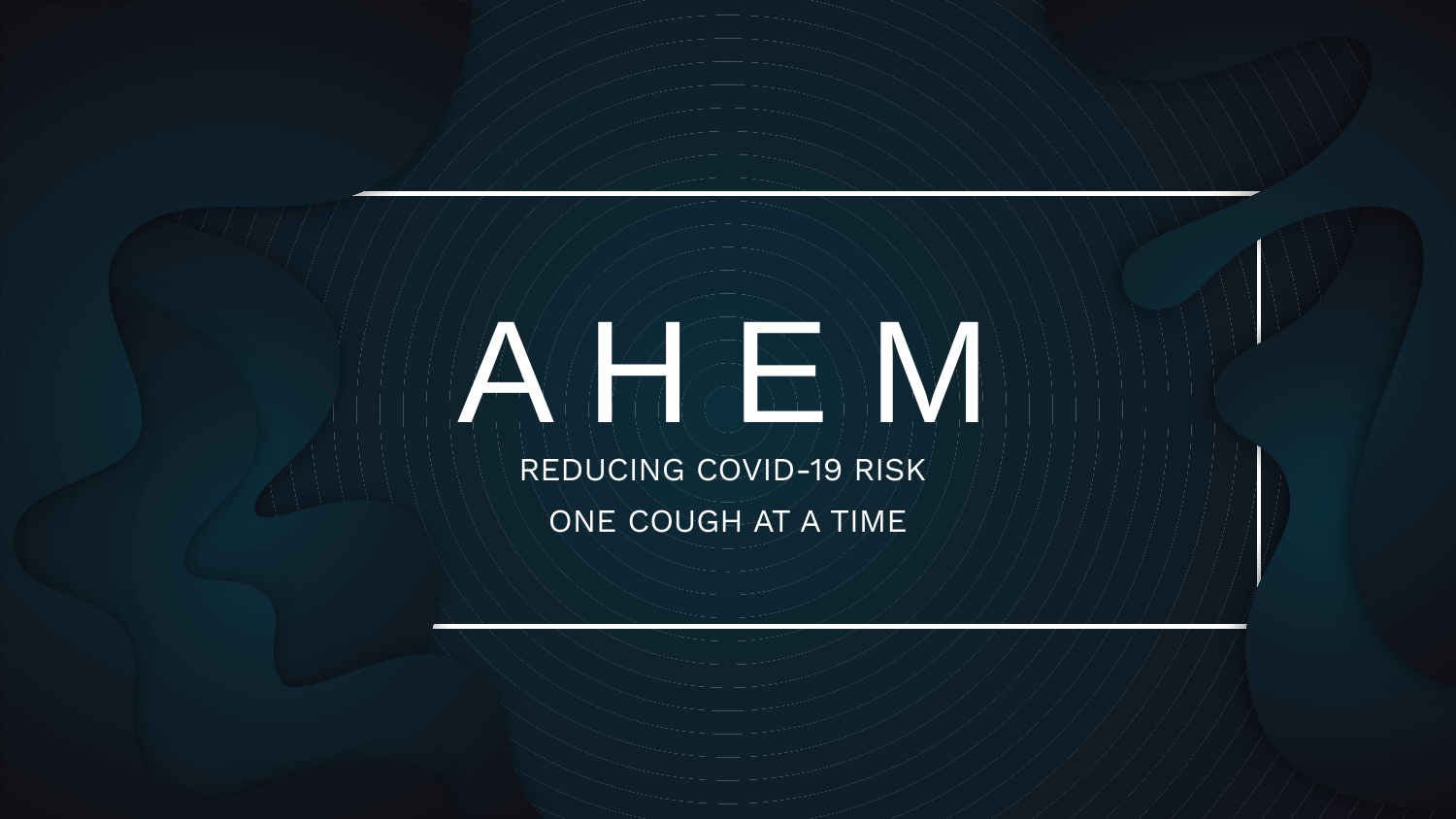

# A H E M
REDUCING COVID-19 RISK
ONE COUGH AT A TIME